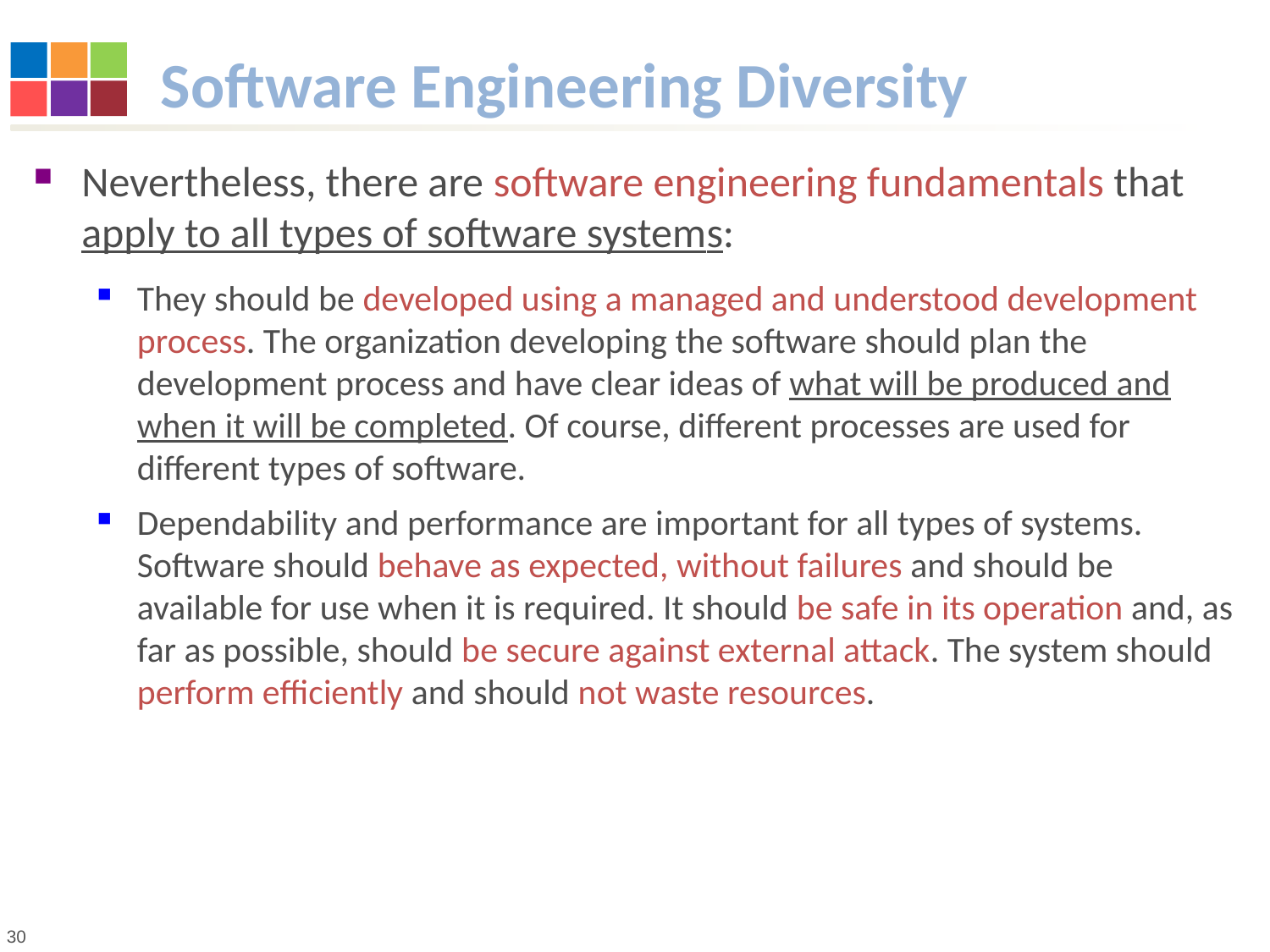

# Software Engineering Diversity
Nevertheless, there are software engineering fundamentals that apply to all types of software systems:
They should be developed using a managed and understood development process. The organization developing the software should plan the development process and have clear ideas of what will be produced and when it will be completed. Of course, different processes are used for different types of software.
Dependability and performance are important for all types of systems. Software should behave as expected, without failures and should be available for use when it is required. It should be safe in its operation and, as far as possible, should be secure against external attack. The system should perform efficiently and should not waste resources.